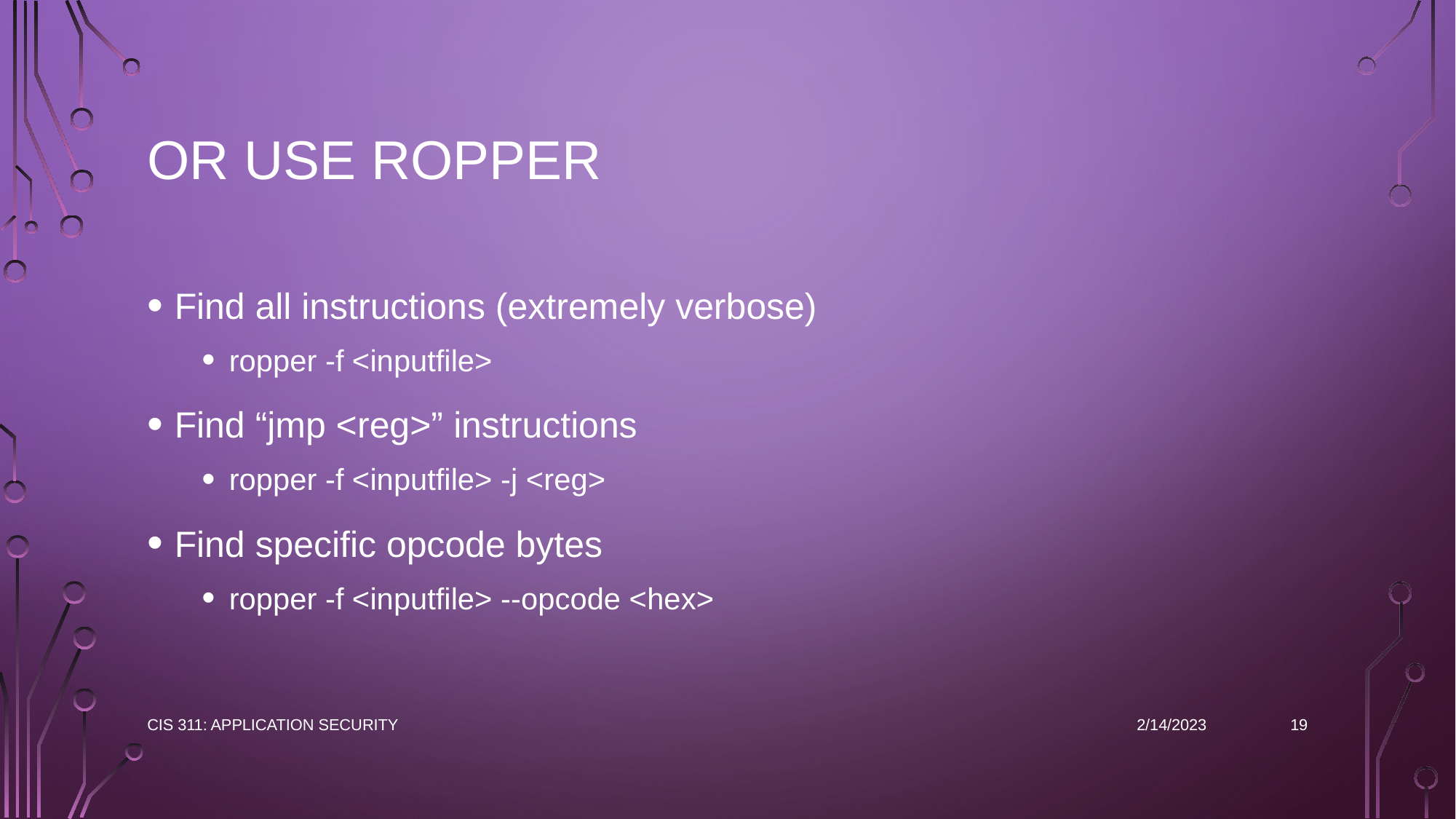

# Or use ropper
Find all instructions (extremely verbose)
ropper -f <inputfile>
Find “jmp <reg>” instructions
ropper -f <inputfile> -j <reg>
Find specific opcode bytes
ropper -f <inputfile> --opcode <hex>
19
CIS 311: Application Security
2/14/2023